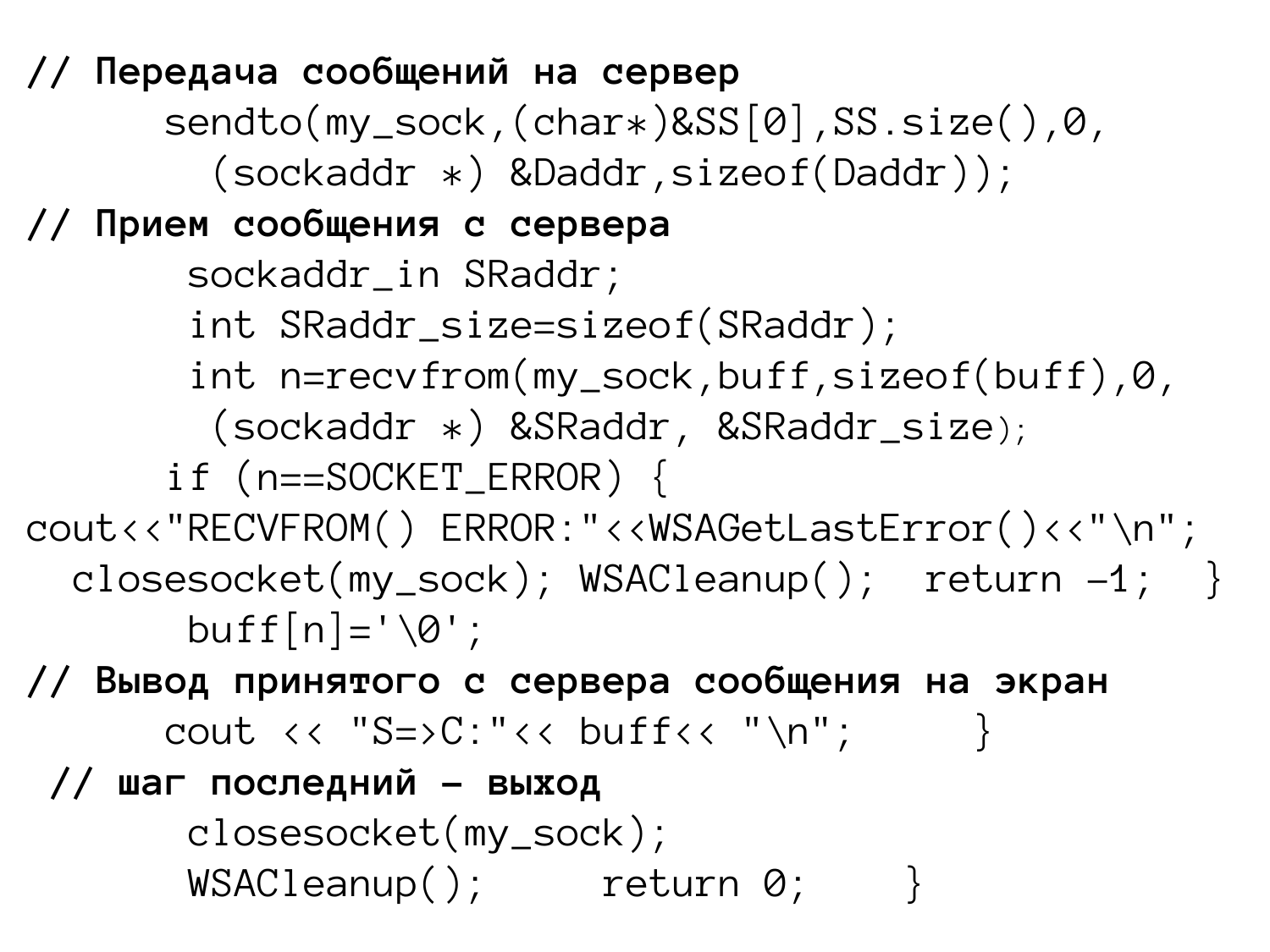

// Передача сообщений на сервер
      sendto(my_sock,(char*)&SS[0],SS.size(),0,
        (sockaddr *) &Daddr,sizeof(Daddr));
// Прием сообщения с сервера
       sockaddr_in SRaddr;
       int SRaddr_size=sizeof(SRaddr);
       int n=recvfrom(my_sock,buff,sizeof(buff),0,
        (sockaddr *) &SRaddr, &SRaddr_size);
      if (n==SOCKET_ERROR) {
cout<<"RECVFROM() ERROR:"<<WSAGetLastError()<<"\n";
  closesocket(my_sock); WSACleanup();  return -1;  }
       buff[n]='\0';
// Вывод принятого с сервера сообщения на экран
      cout << "S=>C:"<< buff<< "\n";     }
 // шаг последний - выход
       closesocket(my_sock);
       WSACleanup();     return 0;    }